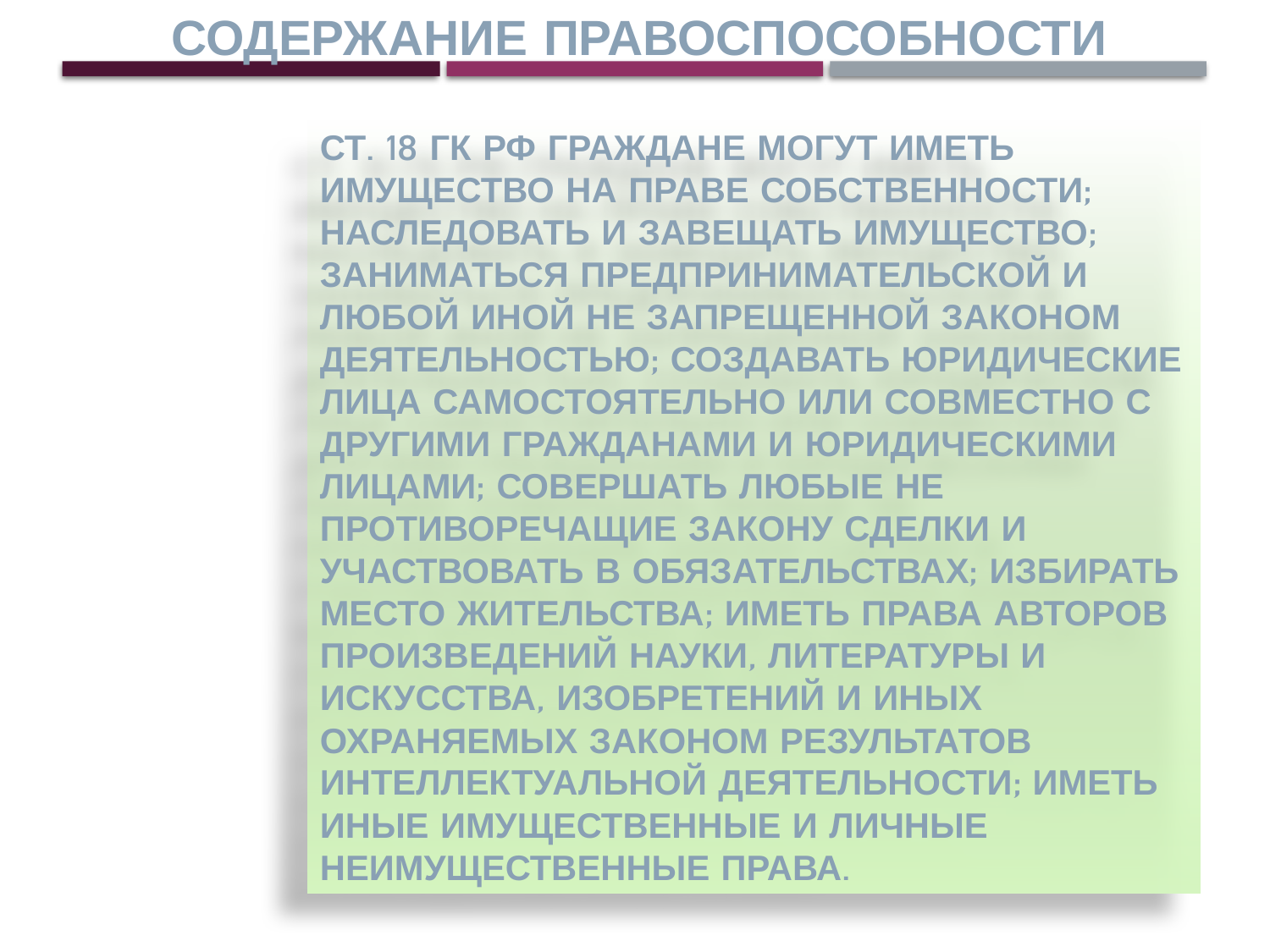

Содержание правоспособности
Ст. 18 ГК РФ Граждане могут иметь имущество на праве собственности; наследовать и завещать имущество; заниматься предпринимательской и любой иной не запрещенной законом деятельностью; создавать юридические лица самостоятельно или совместно с другими гражданами и юридическими лицами; совершать любые не противоречащие закону сделки и участвовать в обязательствах; избирать место жительства; иметь права авторов произведений науки, литературы и искусства, изобретений и иных охраняемых законом результатов интеллектуальной деятельности; иметь иные имущественные и личные неимущественные права.